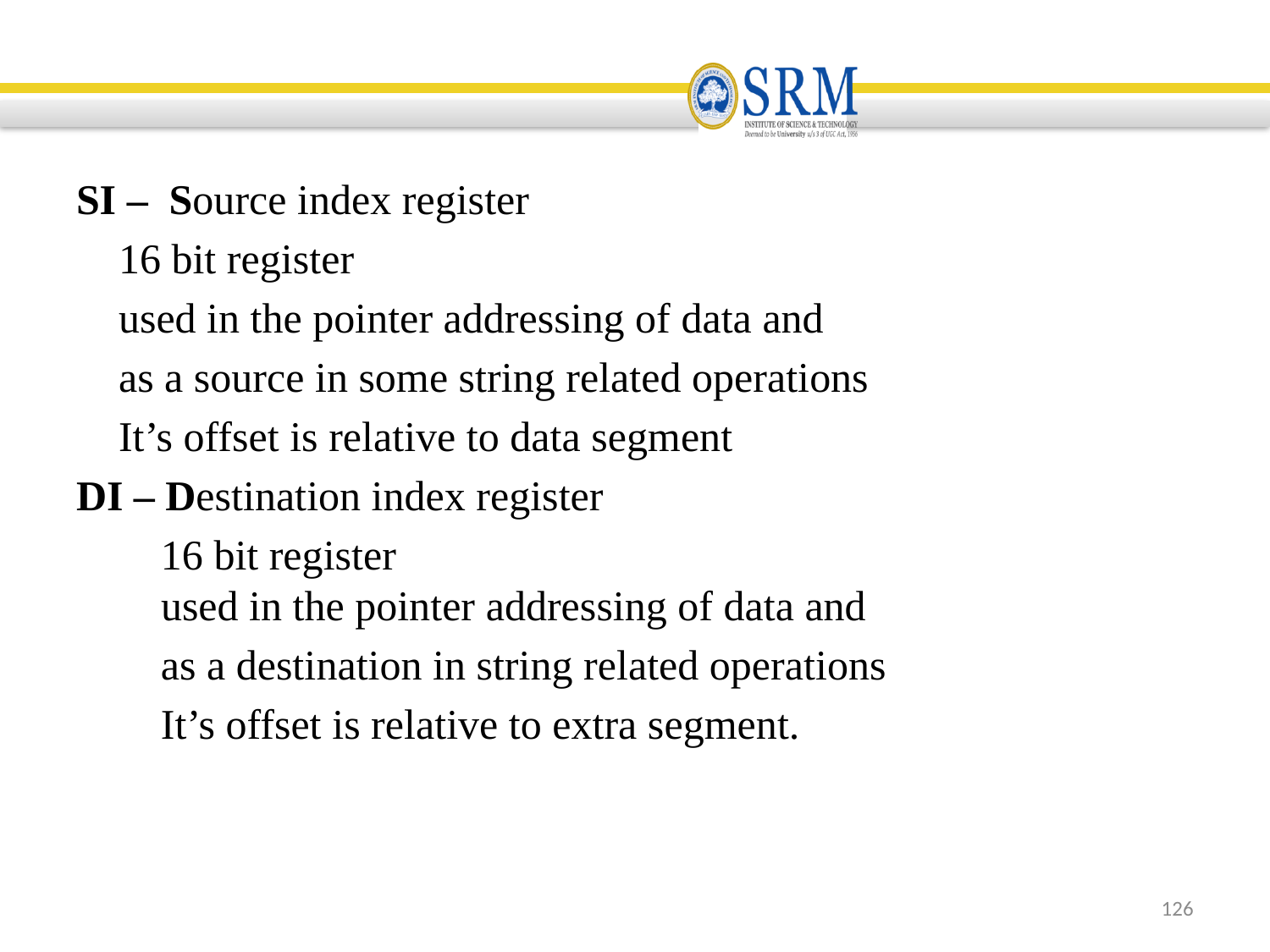

SI –  Source index register
    16 bit register
    used in the pointer addressing of data and
    as a source in some string related operations
    It’s offset is relative to data segment
DI – Destination index register
        16 bit register
        used in the pointer addressing of data and
        as a destination in string related operations
        It’s offset is relative to extra segment.
126